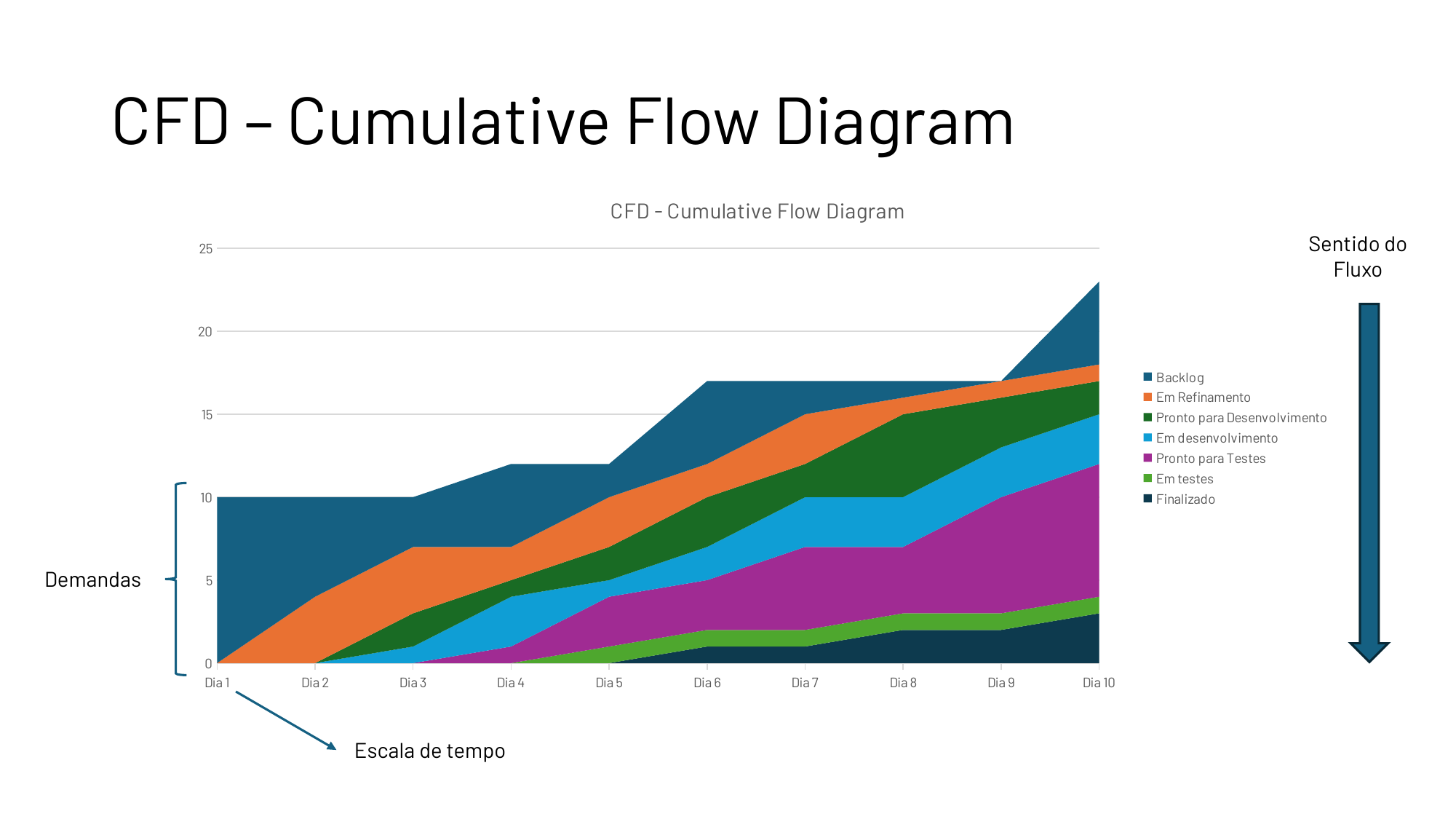

# CFD – Cumulative Flow Diagram

### Chart: CFD - Cumulative Flow Diagram

| Category | Finalizado | Em testes | Pronto para Testes | Em desenvolvimento | Pronto para Desenvolvimento | Em Refinamento | Backlog |
|---|---|---|---|---|---|---|---|
| Dia 1 | 0.0 | 0.0 | 0.0 | 0.0 | 0.0 | 0.0 | 10.0 |
| Dia 2 | 0.0 | 0.0 | 0.0 | 0.0 | 0.0 | 4.0 | 6.0 |
| Dia 3 | 0.0 | 0.0 | 0.0 | 1.0 | 2.0 | 4.0 | 3.0 |
| Dia 4 | 0.0 | 0.0 | 1.0 | 3.0 | 1.0 | 2.0 | 5.0 |
| Dia 5 | 0.0 | 1.0 | 3.0 | 1.0 | 2.0 | 3.0 | 2.0 |
| Dia 6 | 1.0 | 1.0 | 3.0 | 2.0 | 3.0 | 2.0 | 5.0 |
| Dia 7 | 1.0 | 1.0 | 5.0 | 3.0 | 2.0 | 3.0 | 2.0 |
| Dia 8 | 2.0 | 1.0 | 4.0 | 3.0 | 5.0 | 1.0 | 1.0 |
| Dia 9 | 2.0 | 1.0 | 7.0 | 3.0 | 3.0 | 1.0 | 0.0 |
| Dia 10 | 3.0 | 1.0 | 8.0 | 3.0 | 2.0 | 1.0 | 5.0 |
Sentido do Fluxo

Demandas
Escala de tempo